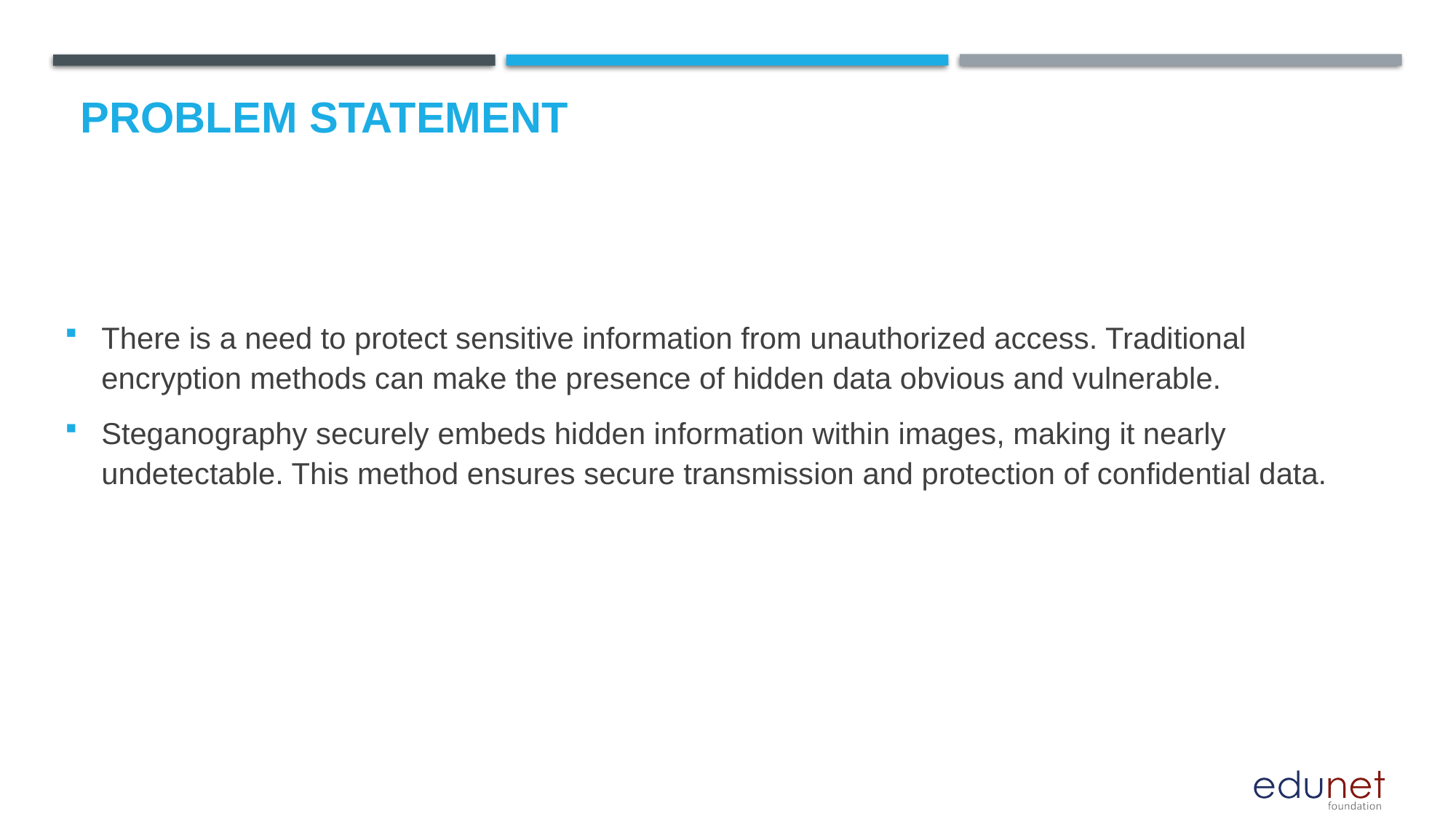

# Problem Statement
There is a need to protect sensitive information from unauthorized access. Traditional encryption methods can make the presence of hidden data obvious and vulnerable.
Steganography securely embeds hidden information within images, making it nearly undetectable. This method ensures secure transmission and protection of confidential data.